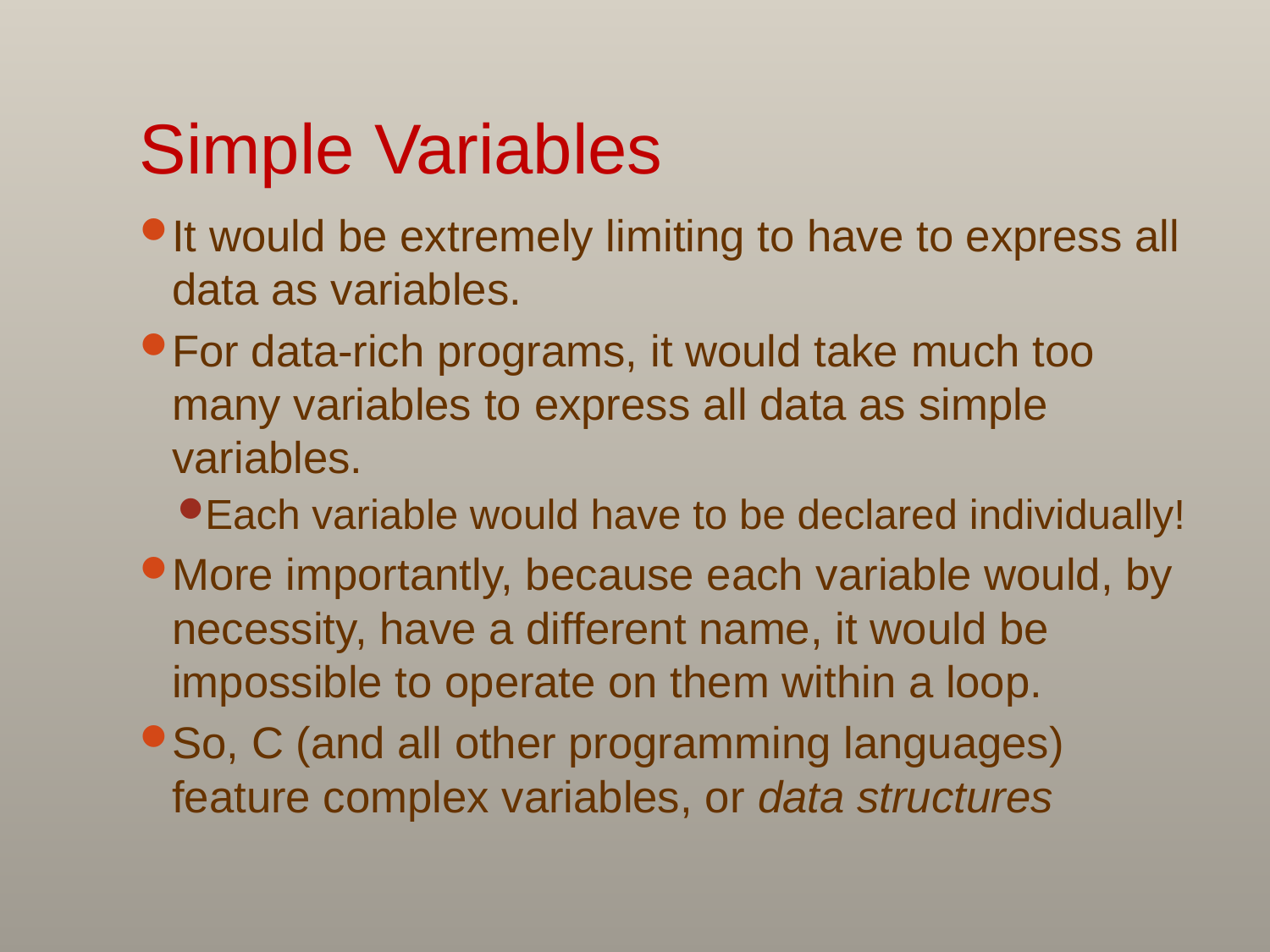

# Simple Variables
It would be extremely limiting to have to express all data as variables.
For data-rich programs, it would take much too many variables to express all data as simple variables.
Each variable would have to be declared individually!
More importantly, because each variable would, by necessity, have a different name, it would be impossible to operate on them within a loop.
So, C (and all other programming languages) feature complex variables, or data structures